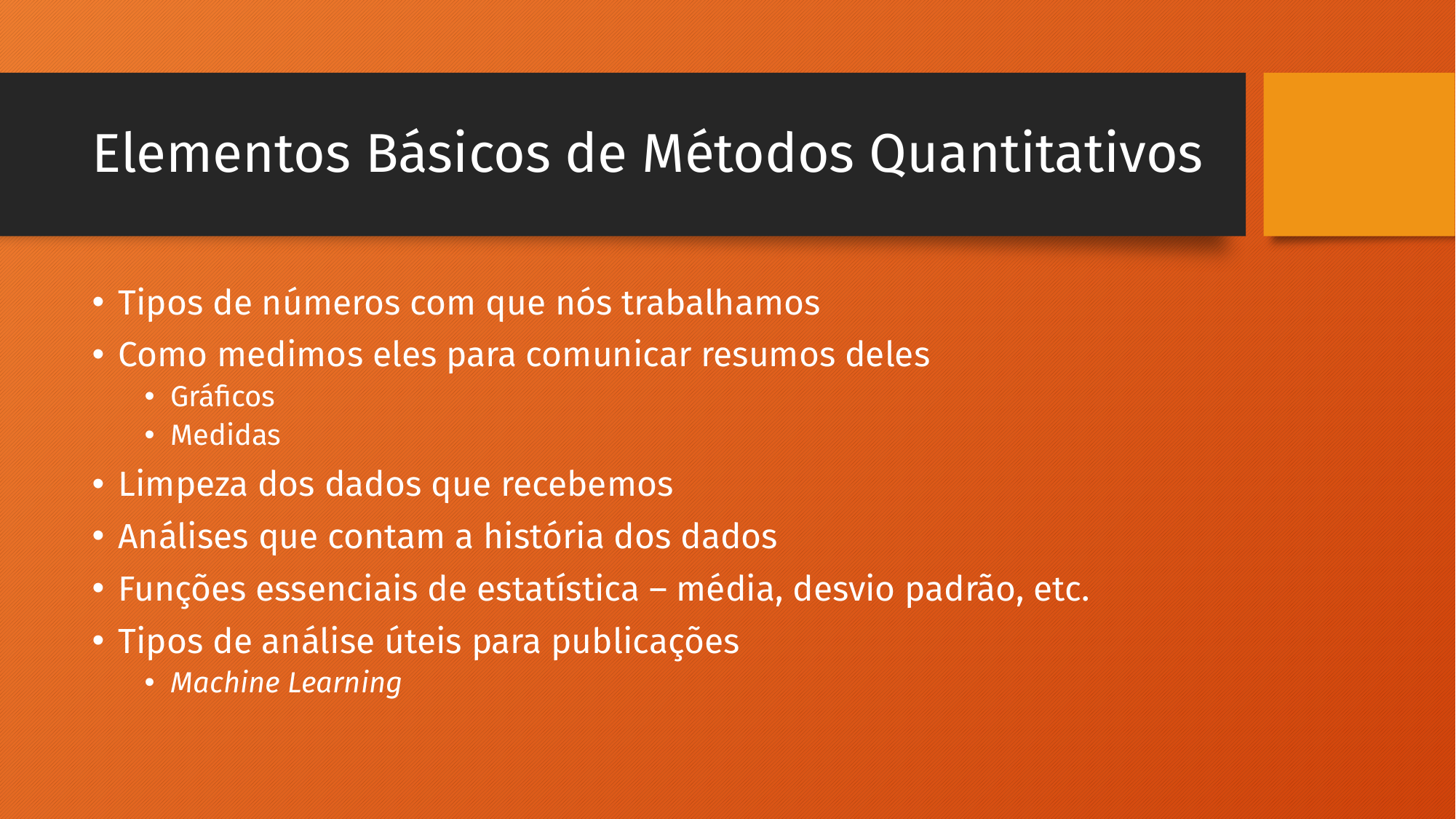

# Elementos Básicos de Métodos Quantitativos
Tipos de números com que nós trabalhamos
Como medimos eles para comunicar resumos deles
Gráficos
Medidas
Limpeza dos dados que recebemos
Análises que contam a história dos dados
Funções essenciais de estatística – média, desvio padrão, etc.
Tipos de análise úteis para publicações
Machine Learning